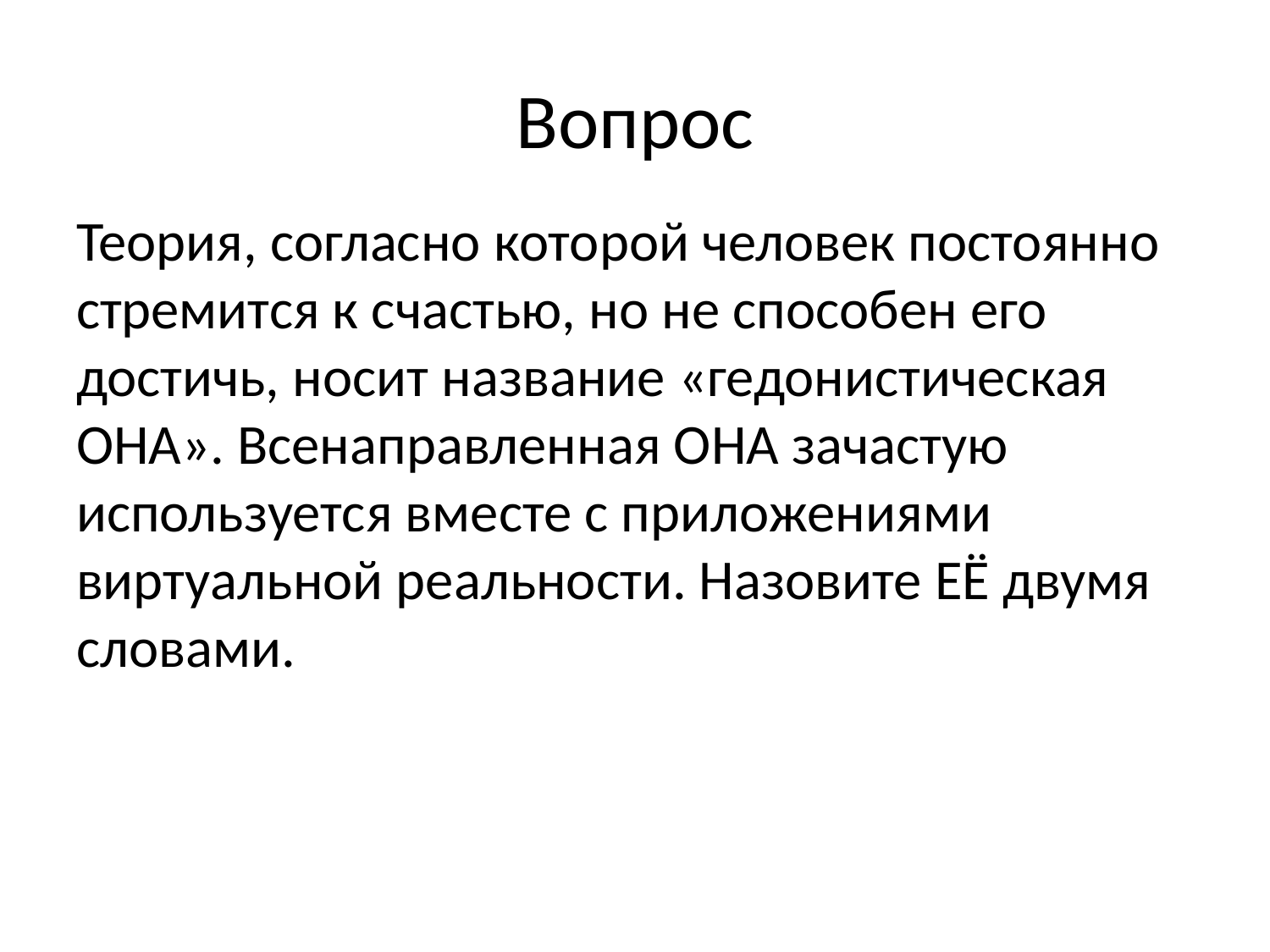

# Вопрос
Теория, согласно которой человек постоянно стремится к счастью, но не способен его достичь, носит название «гедонистическая ОНА». Всенаправленная ОНА зачастую используется вместе с приложениями виртуальной реальности. Назовите ЕЁ двумя словами.